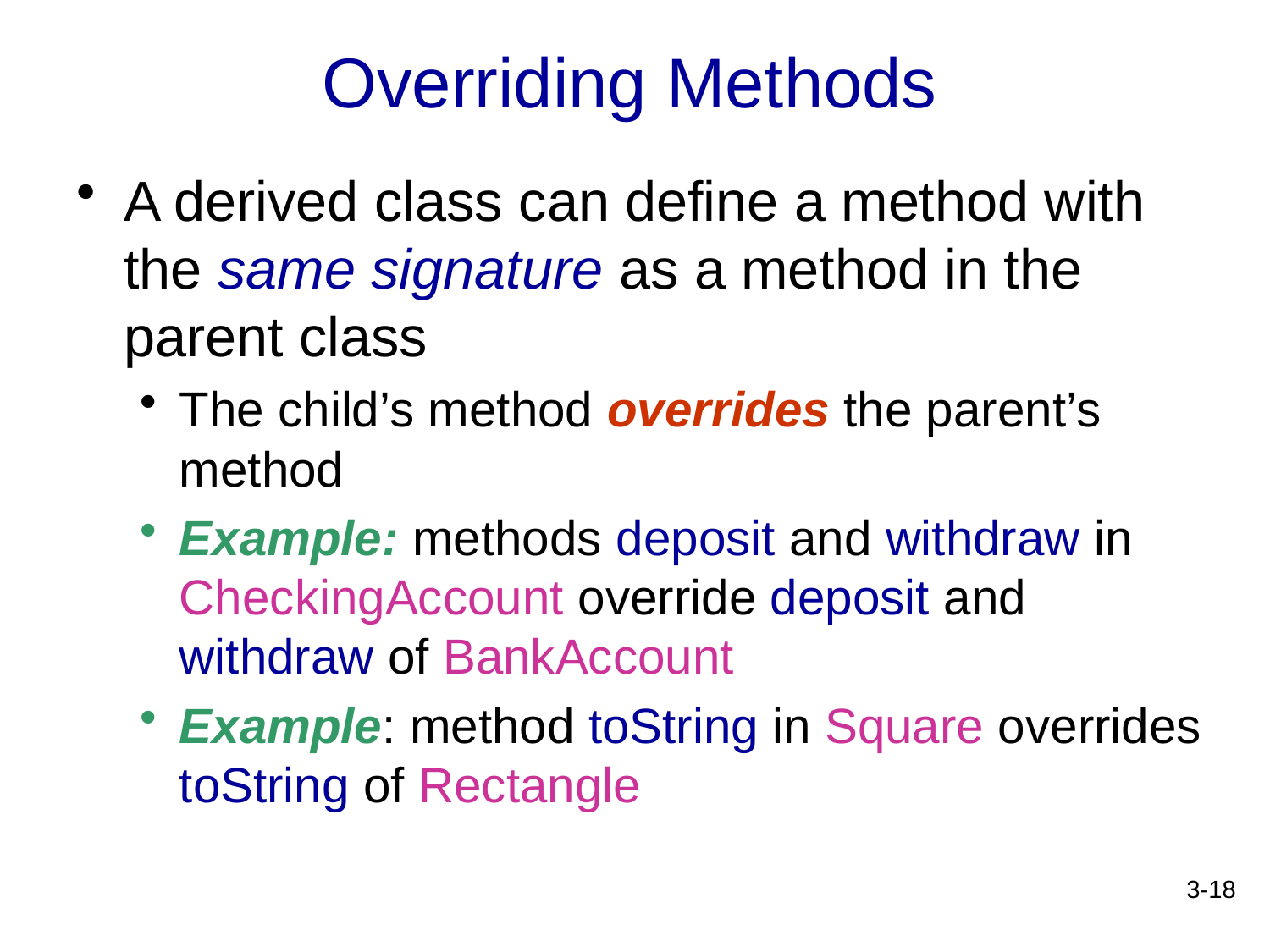

# Overriding Methods
A derived class can define a method with the same signature as a method in the parent class
The child’s method overrides the parent’s method
Example: methods deposit and withdraw in CheckingAccount override deposit and withdraw of BankAccount
Example: method toString in Square overrides toString of Rectangle

3-18